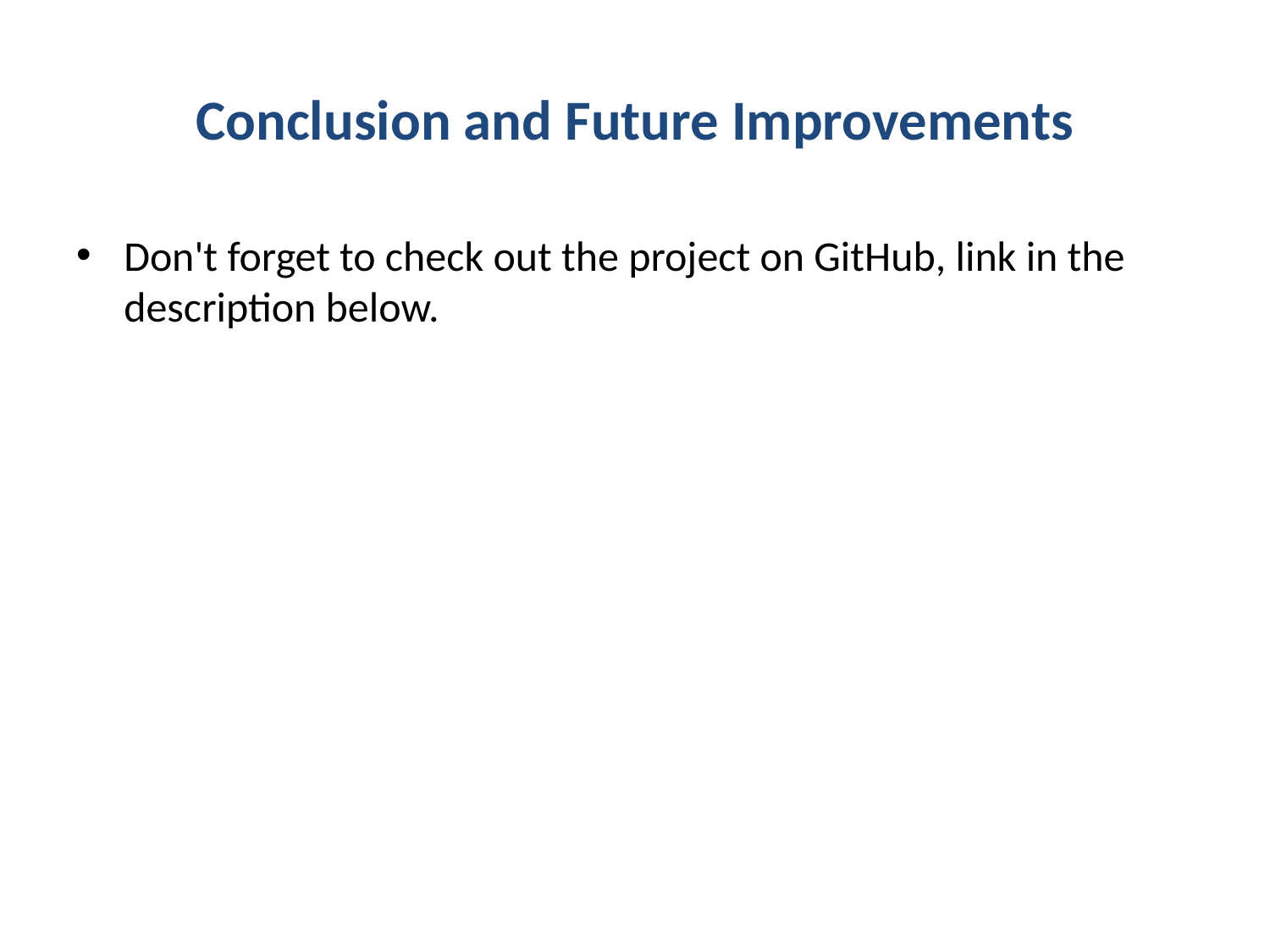

# Conclusion and Future Improvements
Don't forget to check out the project on GitHub, link in the description below.